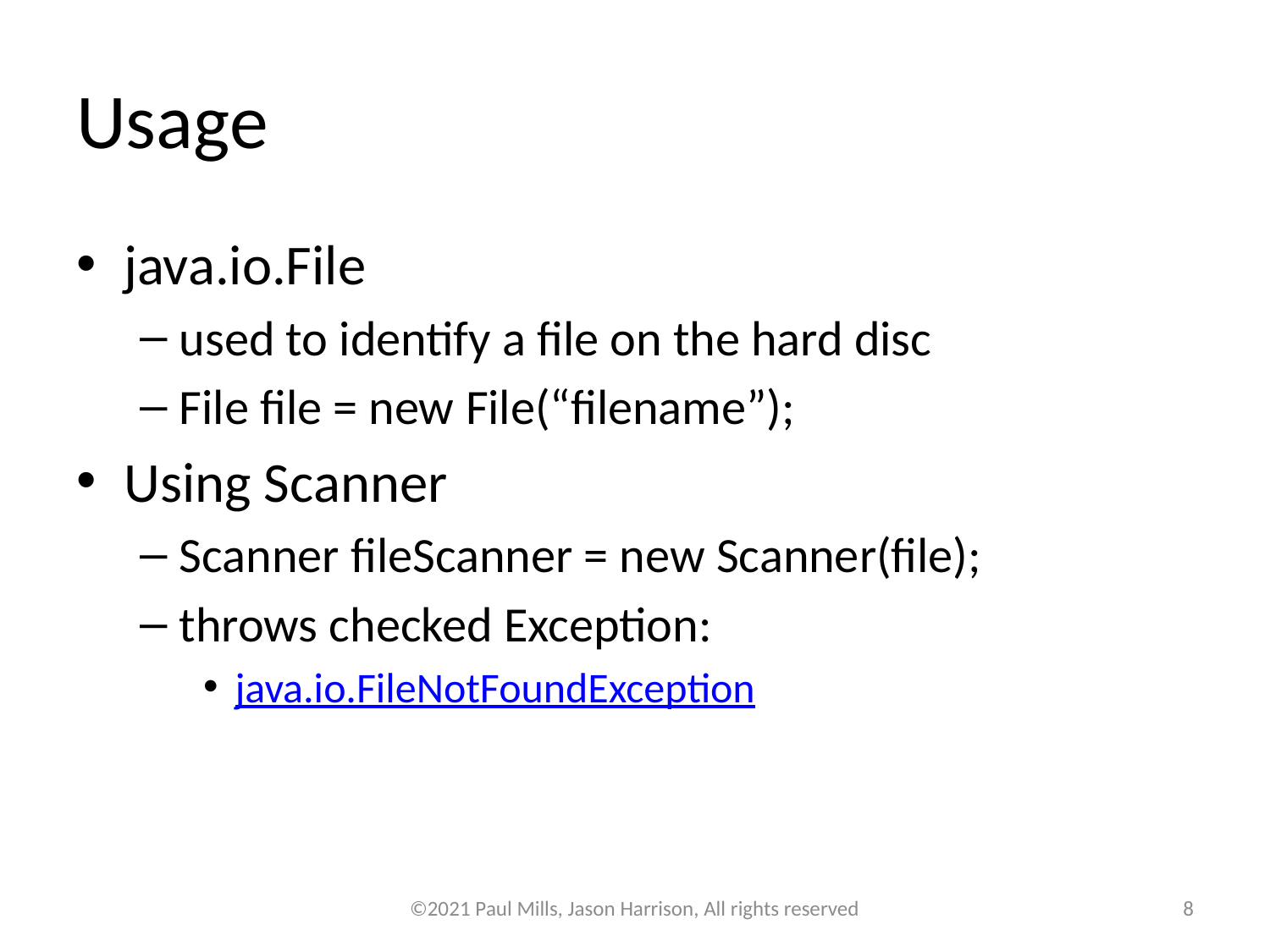

# Usage
java.io.File
used to identify a file on the hard disc
File file = new File(“filename”);
Using Scanner
Scanner fileScanner = new Scanner(file);
throws checked Exception:
java.io.FileNotFoundException
©2021 Paul Mills, Jason Harrison, All rights reserved
8